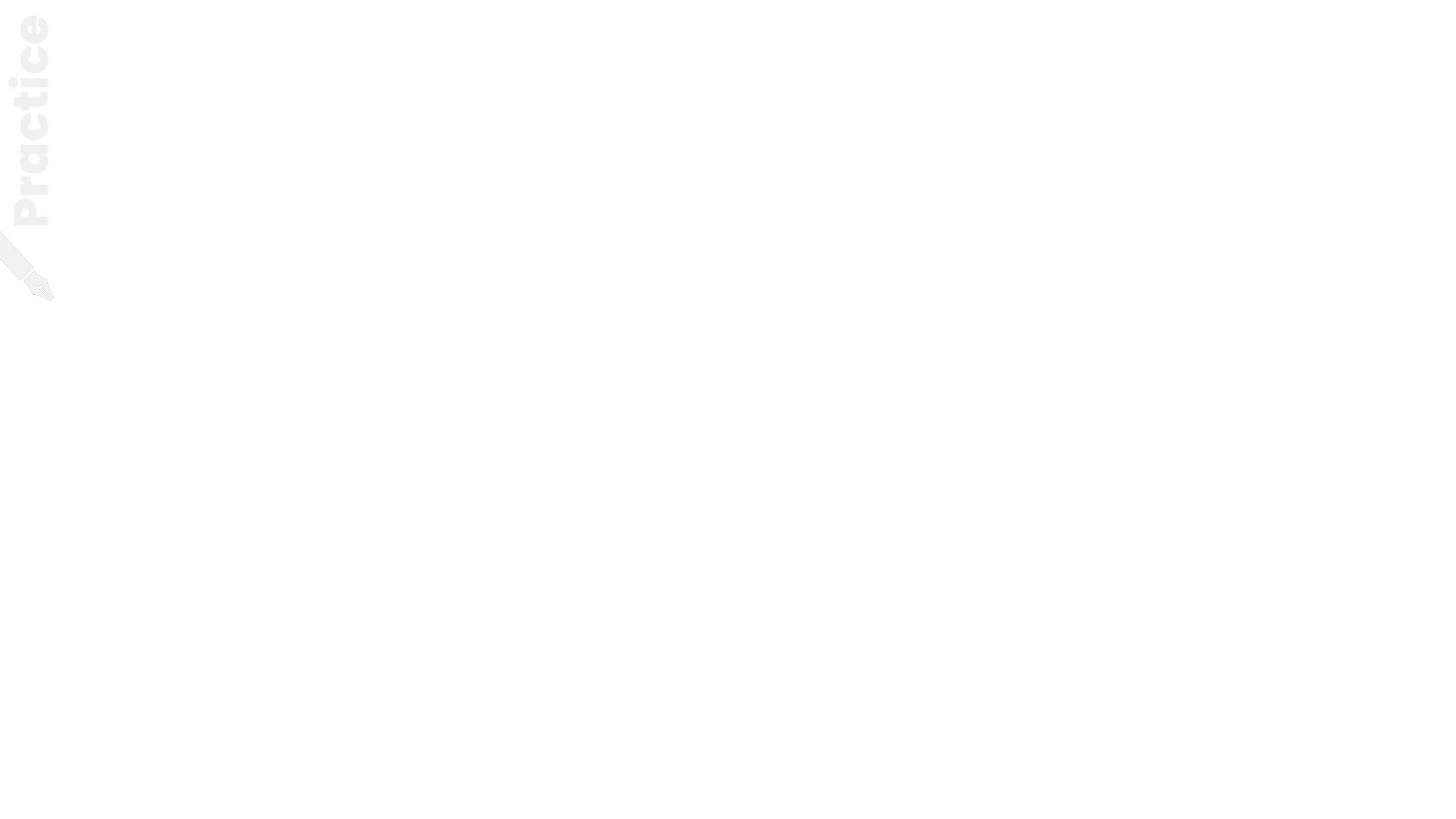

1. Use one of the official templates from the Microsoft website (optional, you can use my template here)
2. Get inside the Slide Master to grab it
3. Re-color the map
4. Consider ungrouping it, copying over any country of your choice